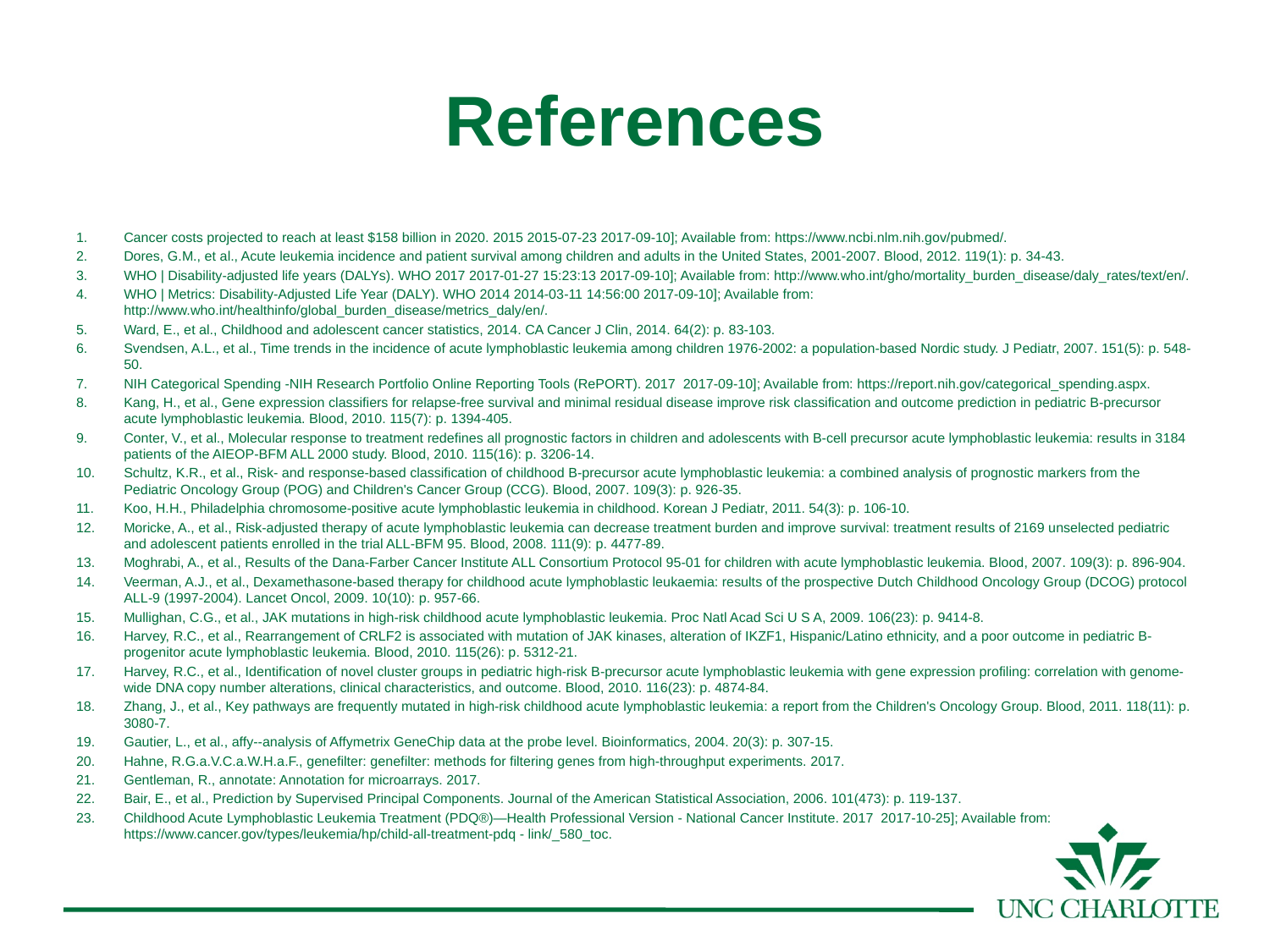

# References
1.	Cancer costs projected to reach at least $158 billion in 2020. 2015 2015-07-23 2017-09-10]; Available from: https://www.ncbi.nlm.nih.gov/pubmed/.
2.	Dores, G.M., et al., Acute leukemia incidence and patient survival among children and adults in the United States, 2001-2007. Blood, 2012. 119(1): p. 34-43.
3.	WHO | Disability-adjusted life years (DALYs). WHO 2017 2017-01-27 15:23:13 2017-09-10]; Available from: http://www.who.int/gho/mortality_burden_disease/daly_rates/text/en/.
4.	WHO | Metrics: Disability-Adjusted Life Year (DALY). WHO 2014 2014-03-11 14:56:00 2017-09-10]; Available from: http://www.who.int/healthinfo/global_burden_disease/metrics_daly/en/.
5.	Ward, E., et al., Childhood and adolescent cancer statistics, 2014. CA Cancer J Clin, 2014. 64(2): p. 83-103.
6.	Svendsen, A.L., et al., Time trends in the incidence of acute lymphoblastic leukemia among children 1976-2002: a population-based Nordic study. J Pediatr, 2007. 151(5): p. 548-50.
7.	NIH Categorical Spending -NIH Research Portfolio Online Reporting Tools (RePORT). 2017  2017-09-10]; Available from: https://report.nih.gov/categorical_spending.aspx.
8.	Kang, H., et al., Gene expression classifiers for relapse-free survival and minimal residual disease improve risk classification and outcome prediction in pediatric B-precursor acute lymphoblastic leukemia. Blood, 2010. 115(7): p. 1394-405.
9.	Conter, V., et al., Molecular response to treatment redefines all prognostic factors in children and adolescents with B-cell precursor acute lymphoblastic leukemia: results in 3184 patients of the AIEOP-BFM ALL 2000 study. Blood, 2010. 115(16): p. 3206-14.
10.	Schultz, K.R., et al., Risk- and response-based classification of childhood B-precursor acute lymphoblastic leukemia: a combined analysis of prognostic markers from the Pediatric Oncology Group (POG) and Children's Cancer Group (CCG). Blood, 2007. 109(3): p. 926-35.
11.	Koo, H.H., Philadelphia chromosome-positive acute lymphoblastic leukemia in childhood. Korean J Pediatr, 2011. 54(3): p. 106-10.
12.	Moricke, A., et al., Risk-adjusted therapy of acute lymphoblastic leukemia can decrease treatment burden and improve survival: treatment results of 2169 unselected pediatric and adolescent patients enrolled in the trial ALL-BFM 95. Blood, 2008. 111(9): p. 4477-89.
13.	Moghrabi, A., et al., Results of the Dana-Farber Cancer Institute ALL Consortium Protocol 95-01 for children with acute lymphoblastic leukemia. Blood, 2007. 109(3): p. 896-904.
14.	Veerman, A.J., et al., Dexamethasone-based therapy for childhood acute lymphoblastic leukaemia: results of the prospective Dutch Childhood Oncology Group (DCOG) protocol ALL-9 (1997-2004). Lancet Oncol, 2009. 10(10): p. 957-66.
15.	Mullighan, C.G., et al., JAK mutations in high-risk childhood acute lymphoblastic leukemia. Proc Natl Acad Sci U S A, 2009. 106(23): p. 9414-8.
16.	Harvey, R.C., et al., Rearrangement of CRLF2 is associated with mutation of JAK kinases, alteration of IKZF1, Hispanic/Latino ethnicity, and a poor outcome in pediatric B-progenitor acute lymphoblastic leukemia. Blood, 2010. 115(26): p. 5312-21.
17.	Harvey, R.C., et al., Identification of novel cluster groups in pediatric high-risk B-precursor acute lymphoblastic leukemia with gene expression profiling: correlation with genome-wide DNA copy number alterations, clinical characteristics, and outcome. Blood, 2010. 116(23): p. 4874-84.
18.	Zhang, J., et al., Key pathways are frequently mutated in high-risk childhood acute lymphoblastic leukemia: a report from the Children's Oncology Group. Blood, 2011. 118(11): p. 3080-7.
19.	Gautier, L., et al., affy--analysis of Affymetrix GeneChip data at the probe level. Bioinformatics, 2004. 20(3): p. 307-15.
20.	Hahne, R.G.a.V.C.a.W.H.a.F., genefilter: genefilter: methods for filtering genes from high-throughput experiments. 2017.
21.	Gentleman, R., annotate: Annotation for microarrays. 2017.
22.	Bair, E., et al., Prediction by Supervised Principal Components. Journal of the American Statistical Association, 2006. 101(473): p. 119-137.
23.	Childhood Acute Lymphoblastic Leukemia Treatment (PDQ®)—Health Professional Version - National Cancer Institute. 2017  2017-10-25]; Available from: https://www.cancer.gov/types/leukemia/hp/child-all-treatment-pdq - link/_580_toc.